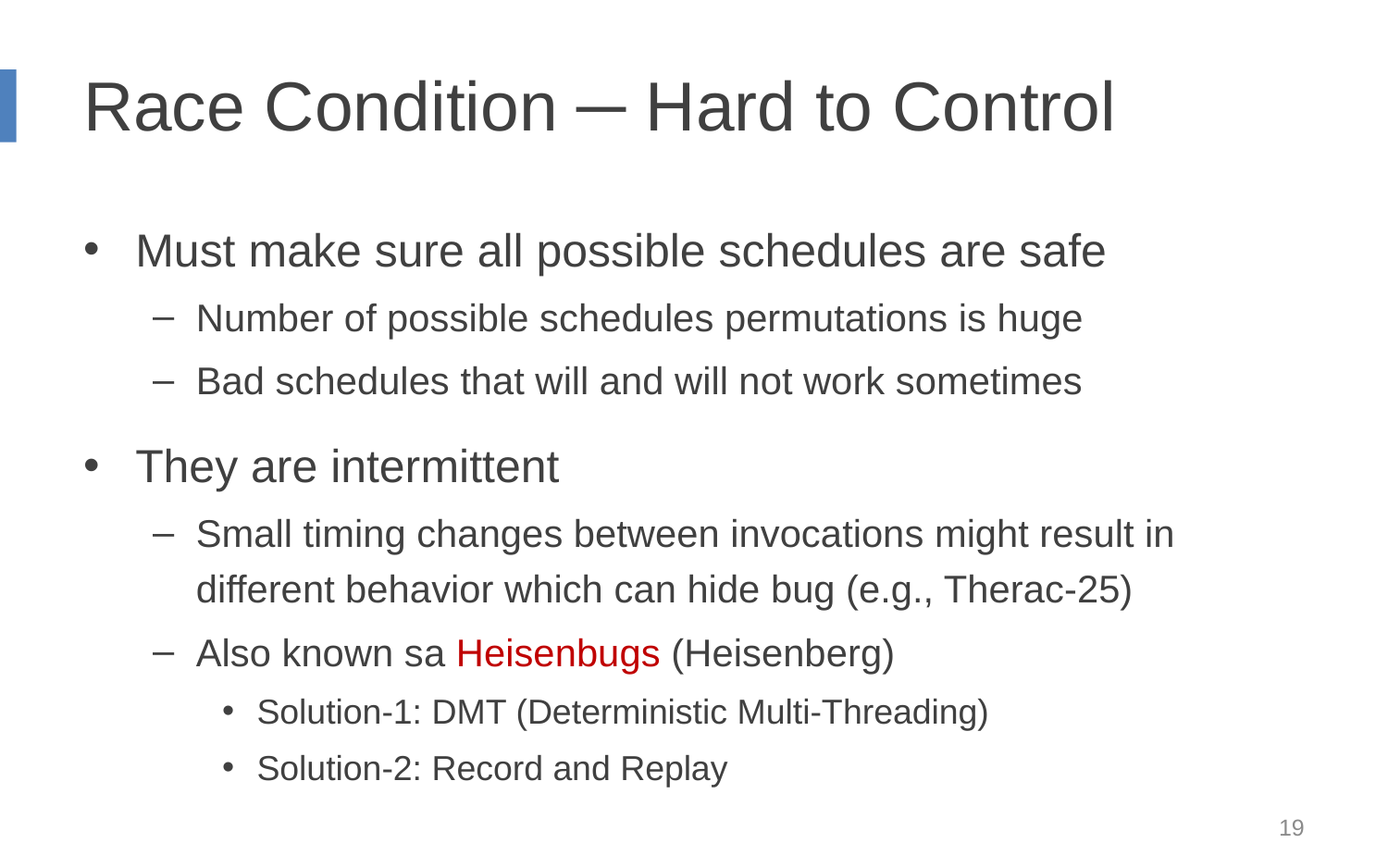

# Race Condition ─ Hard to Control
Must make sure all possible schedules are safe
Number of possible schedules permutations is huge
Bad schedules that will and will not work sometimes
They are intermittent
Small timing changes between invocations might result in different behavior which can hide bug (e.g., Therac-25)
Also known sa Heisenbugs (Heisenberg)
Solution-1: DMT (Deterministic Multi-Threading)
Solution-2: Record and Replay
19